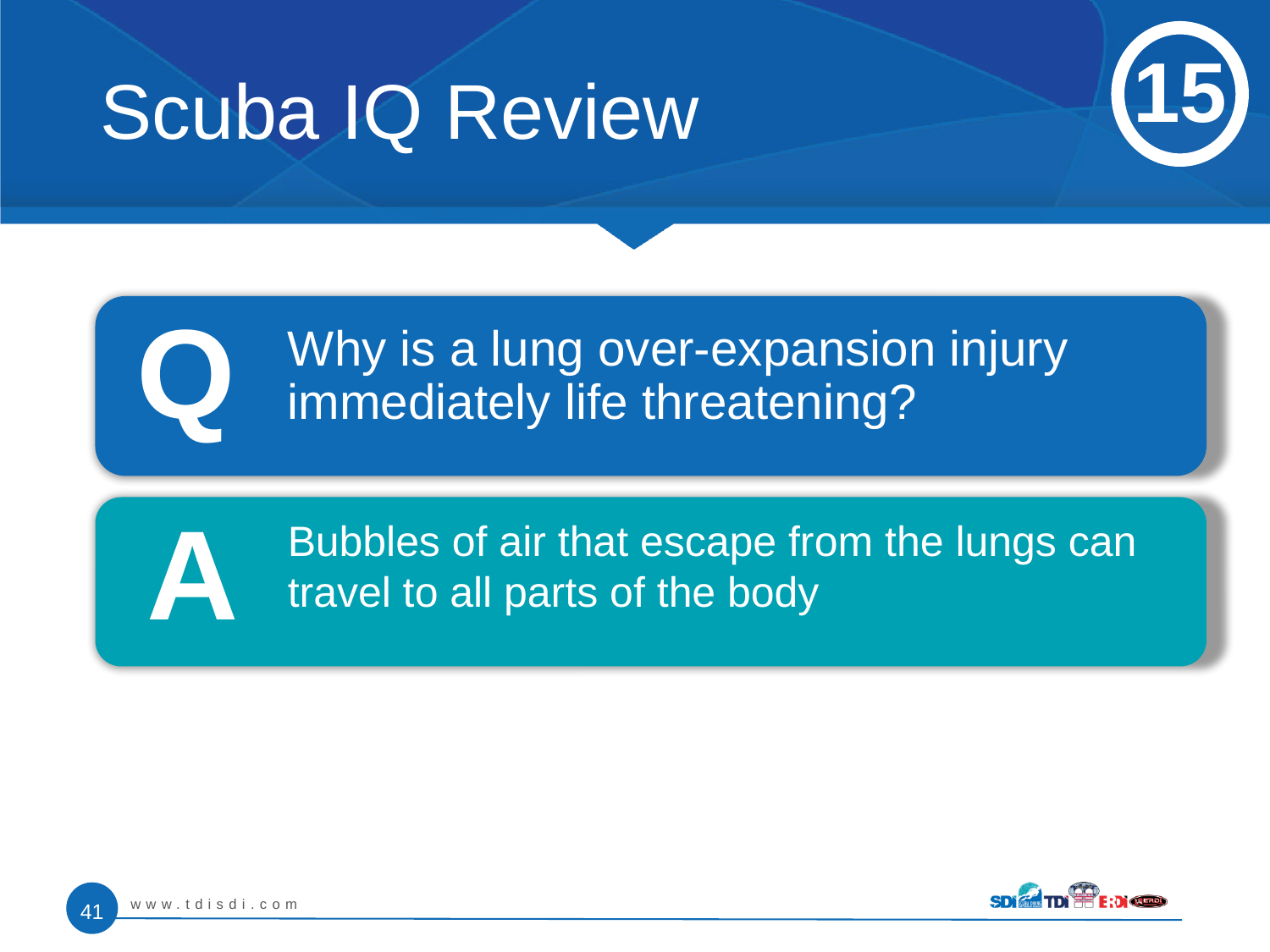

# Scuba IQ Review
15
Q

 	Why is a lung over-expansion injury immediately life threatening?

A

	Bubbles of air that escape from the lungs can travel to all parts of the body
www.tdisdi.com
41